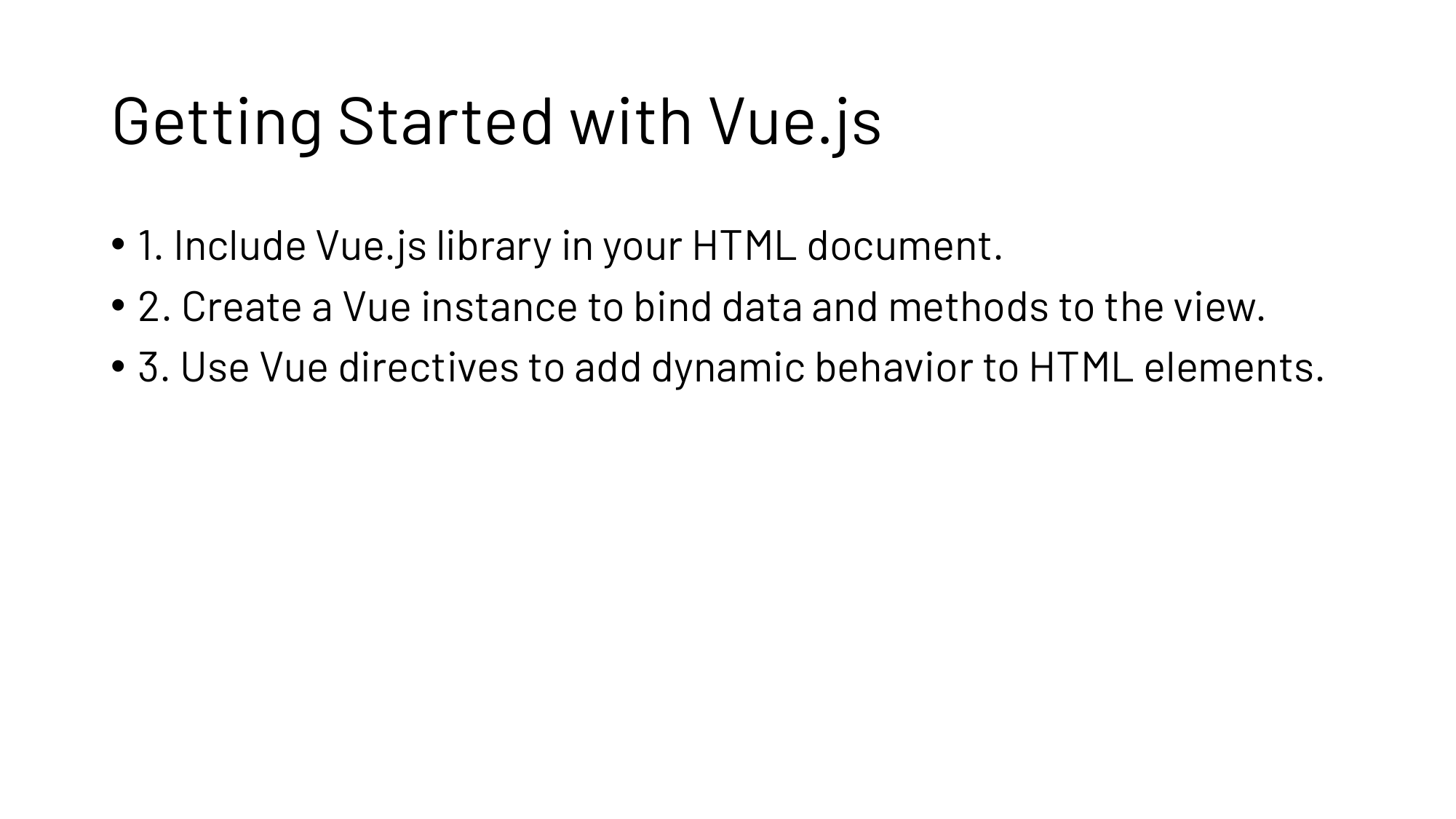

# Getting Started with Vue.js
1. Include Vue.js library in your HTML document.
2. Create a Vue instance to bind data and methods to the view.
3. Use Vue directives to add dynamic behavior to HTML elements.